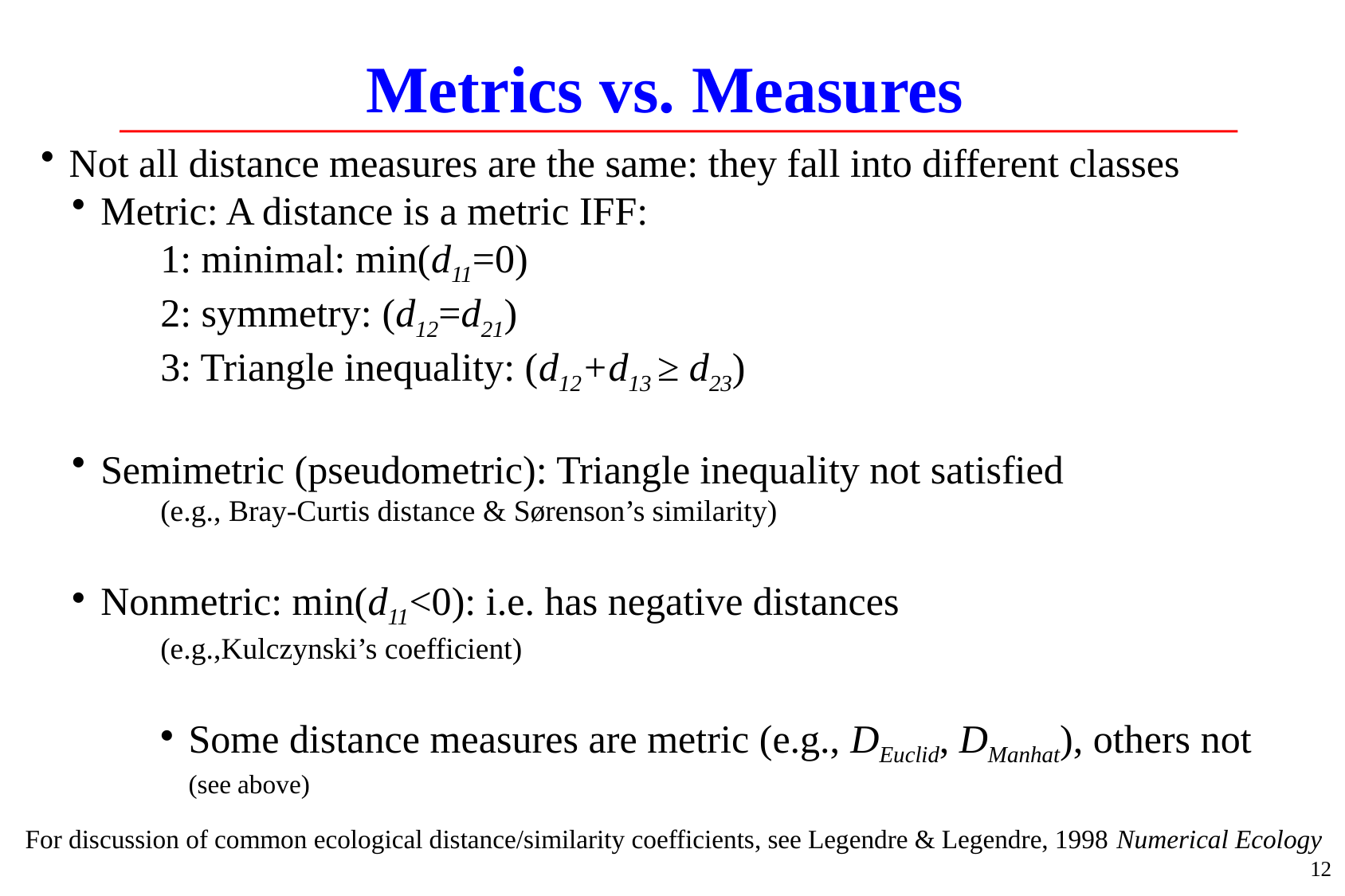

# Metrics vs. Measures
Not all distance measures are the same: they fall into different classes
Metric: A distance is a metric IFF:
1: minimal: min(d11=0)
2: symmetry: (d12=d21)
3: Triangle inequality: (d12+d13 ≥ d23)

Semimetric (pseudometric): Triangle inequality not satisfied
(e.g., Bray-Curtis distance & Sørenson’s similarity)

Nonmetric: min(d11<0): i.e. has negative distances
(e.g.,Kulczynski’s coefficient)

Some distance measures are metric (e.g., DEuclid, DManhat), others not (see above)

For discussion of common ecological distance/similarity coefficients, see Legendre & Legendre, 1998 Numerical Ecology
12